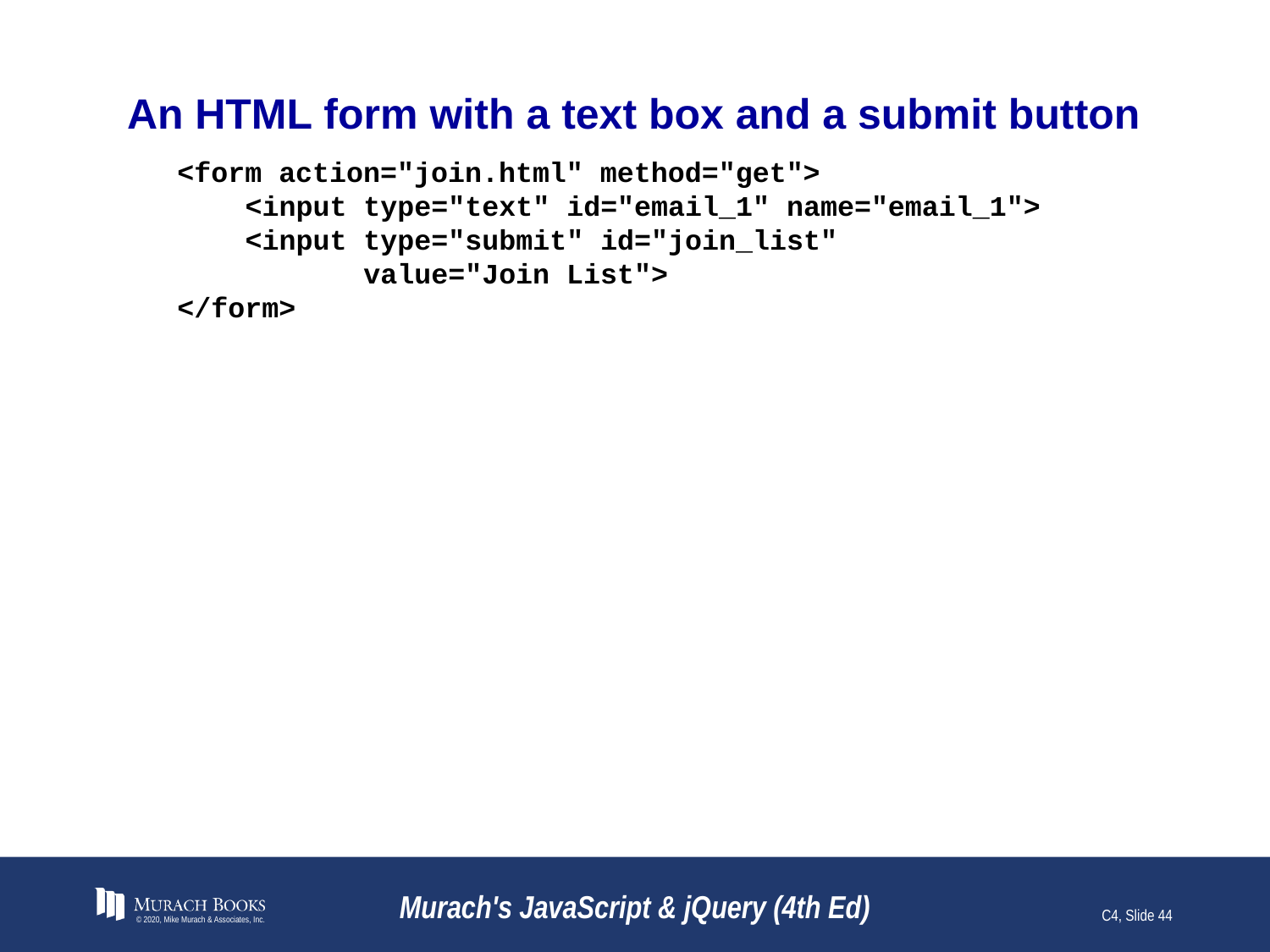

# An HTML form with a text box and a submit button
<form action="join.html" method="get">
    <input type="text" id="email_1" name="email_1">
    <input type="submit" id="join_list"
           value="Join List">
</form>

© 2020, Mike Murach & Associates, Inc.
Murach's JavaScript & jQuery (4th Ed)

C4, Slide 44